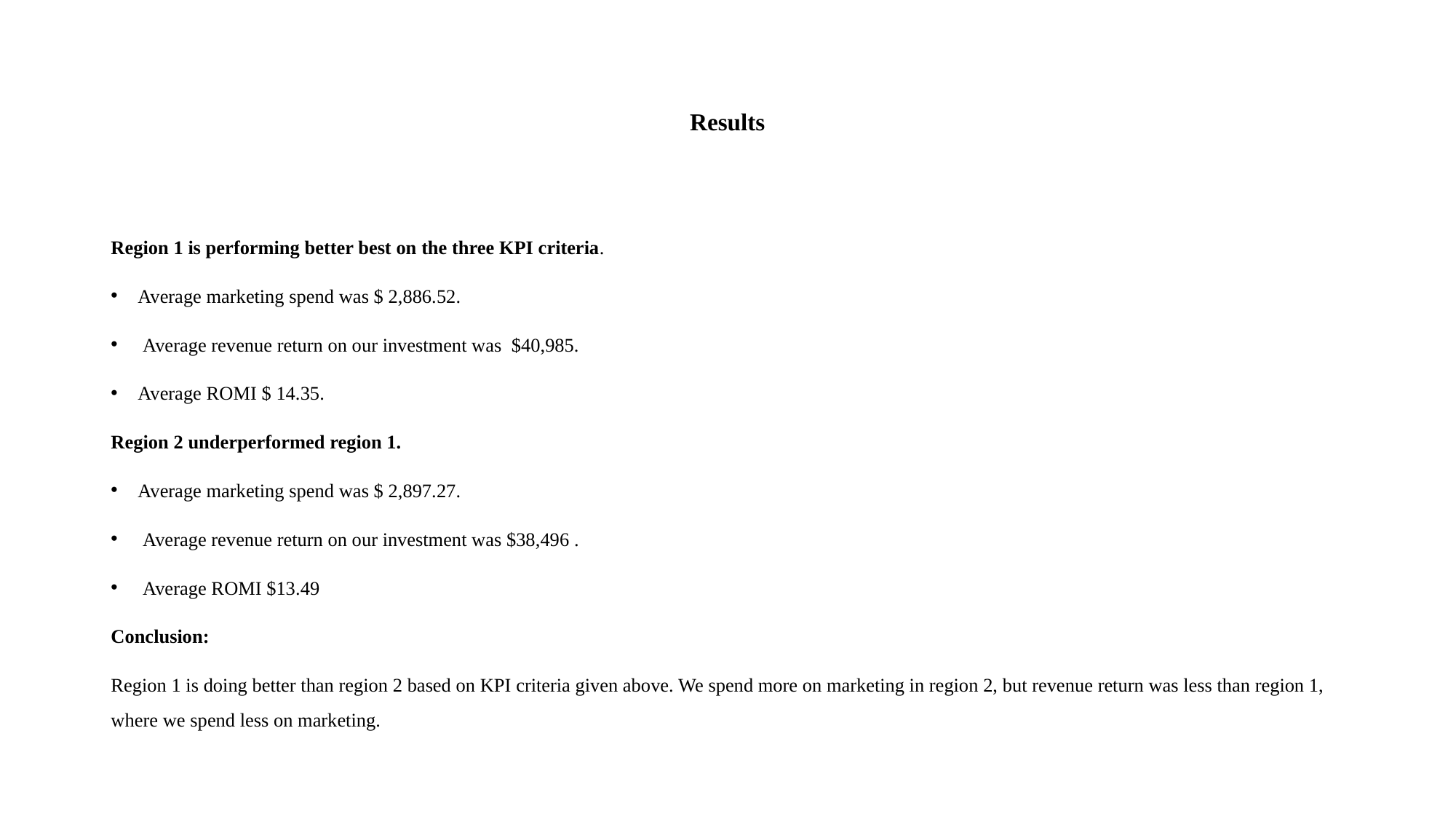

# Results
Region 1 is performing better best on the three KPI criteria.
Average marketing spend was $ 2,886.52.
 Average revenue return on our investment was  $40,985.
Average ROMI $ 14.35.
Region 2 underperformed region 1.
Average marketing spend was $ 2,897.27.
 Average revenue return on our investment was $38,496 .
 Average ROMI $13.49
Conclusion:
Region 1 is doing better than region 2 based on KPI criteria given above. We spend more on marketing in region 2, but revenue return was less than region 1, where we spend less on marketing.